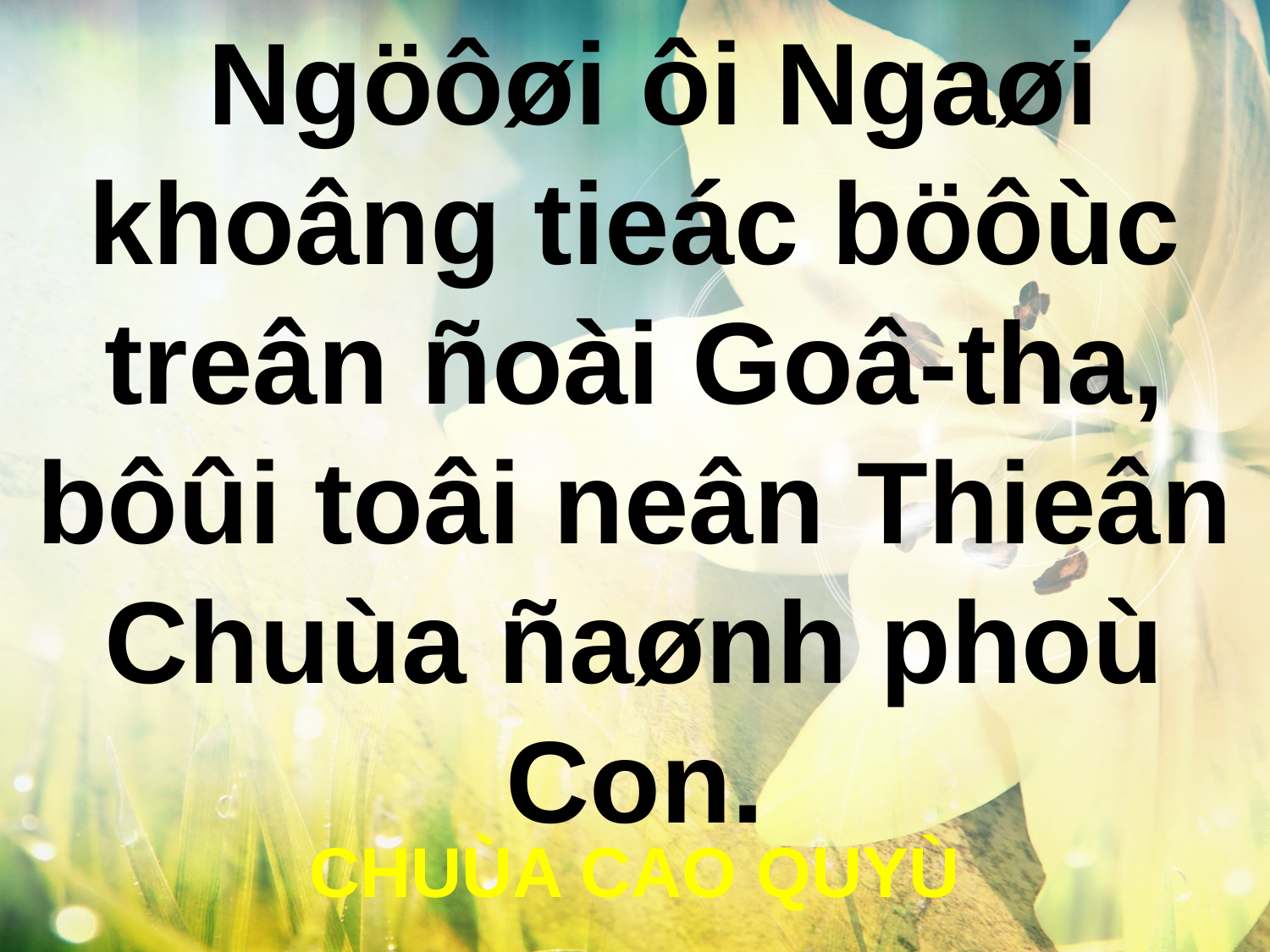

Ngöôøi ôi Ngaøi khoâng tieác böôùc treân ñoài Goâ-tha, bôûi toâi neân Thieân Chuùa ñaønh phoù Con.
CHUÙA CAO QUYÙ